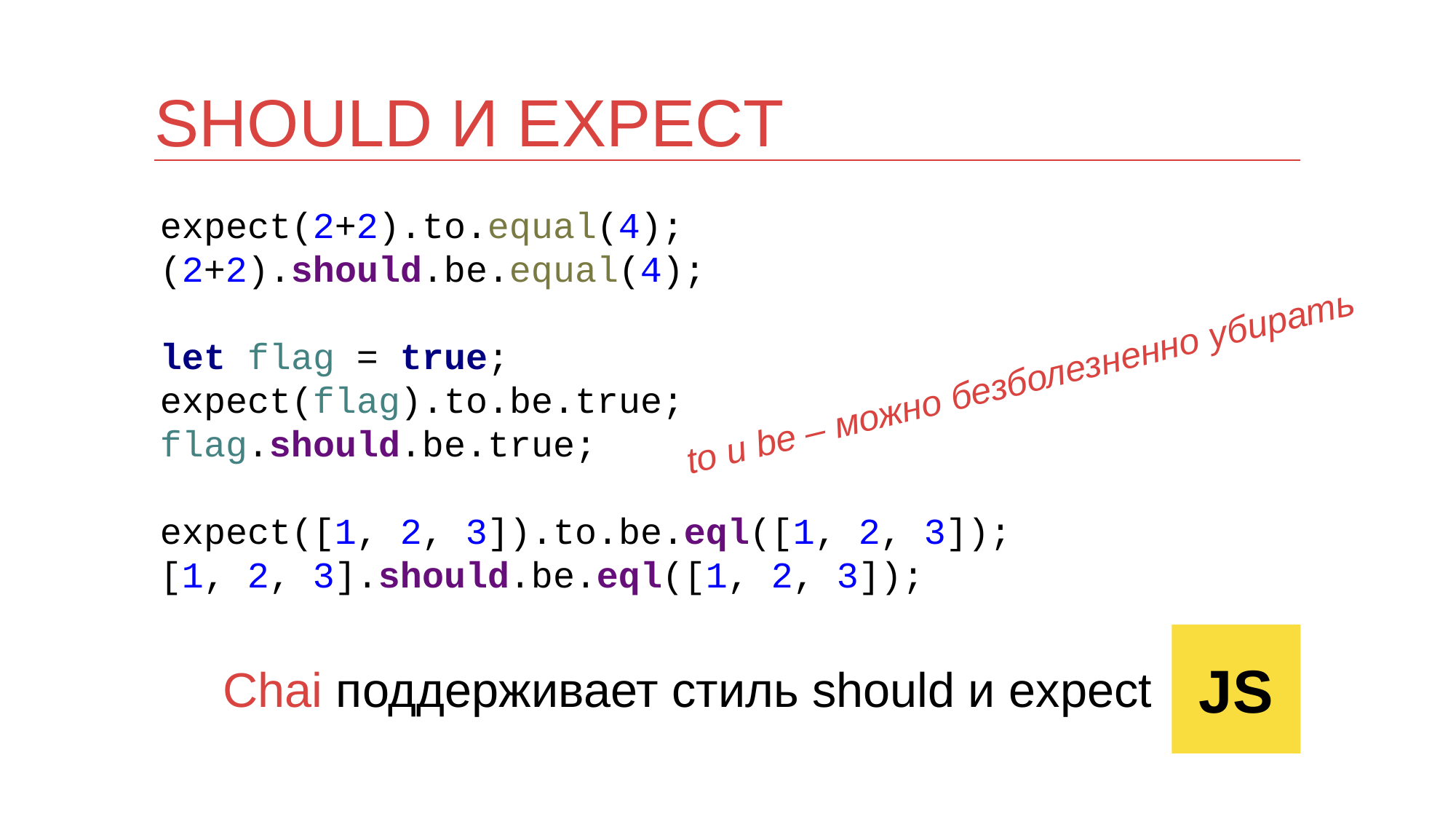

# ShoulD и Expect
expect(2+2).to.equal(4);
(2+2).should.be.equal(4);
let flag = true;
expect(flag).to.be.true;
flag.should.be.true;
expect([1, 2, 3]).to.be.eql([1, 2, 3]);
[1, 2, 3].should.be.eql([1, 2, 3]);
to и be – можно безболезненно убирать

JS
Chai поддерживает стиль should и expect